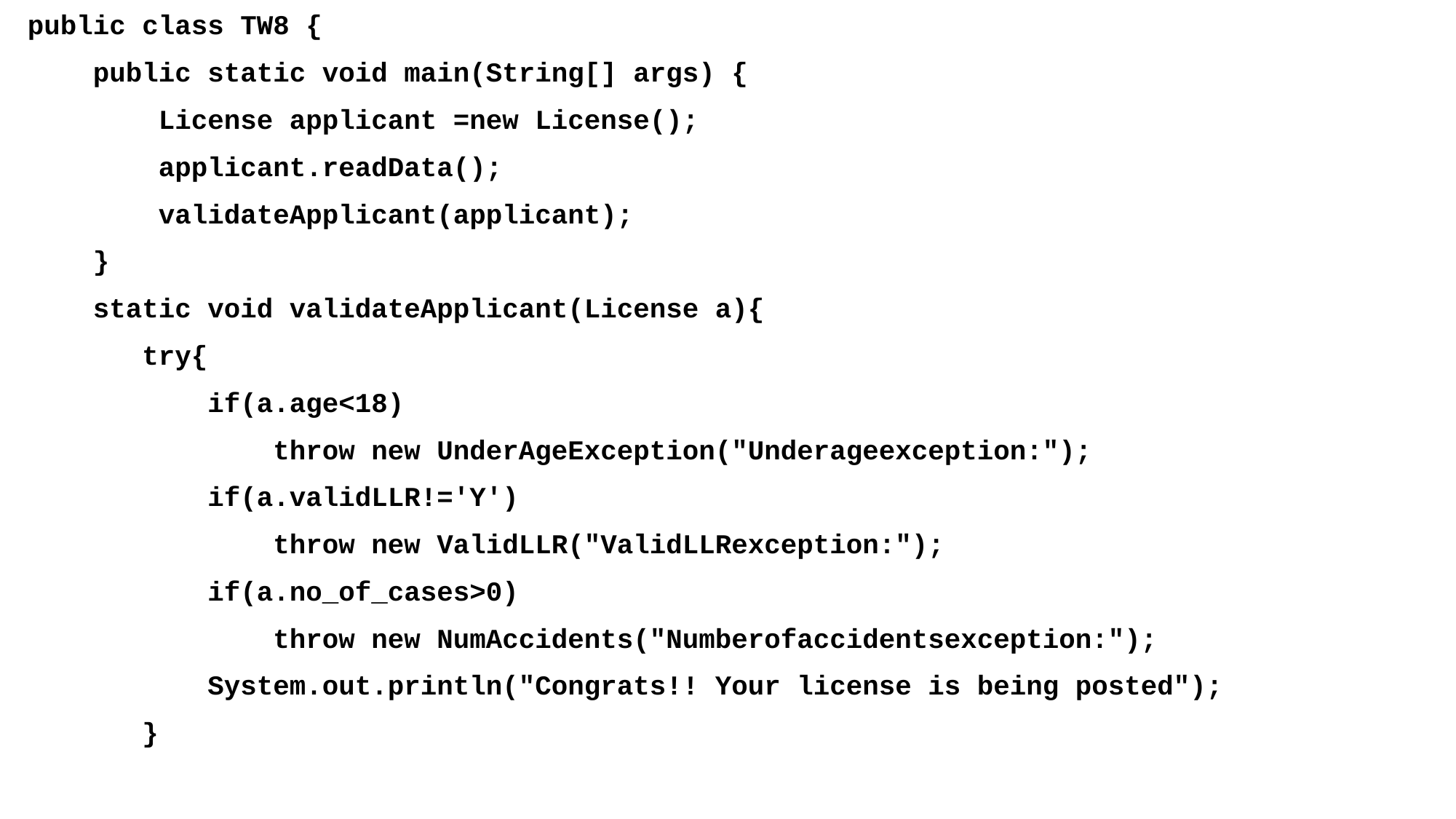

public class TW8 {
    public static void main(String[] args) {
        License applicant =new License();
        applicant.readData();
        validateApplicant(applicant);
    }
    static void validateApplicant(License a){
       try{
           if(a.age<18)
               throw new UnderAgeException("Underageexception:");
           if(a.validLLR!='Y')
               throw new ValidLLR("ValidLLRexception:");
           if(a.no_of_cases>0)
               throw new NumAccidents("Numberofaccidentsexception:");
           System.out.println("Congrats!! Your license is being posted");
       }